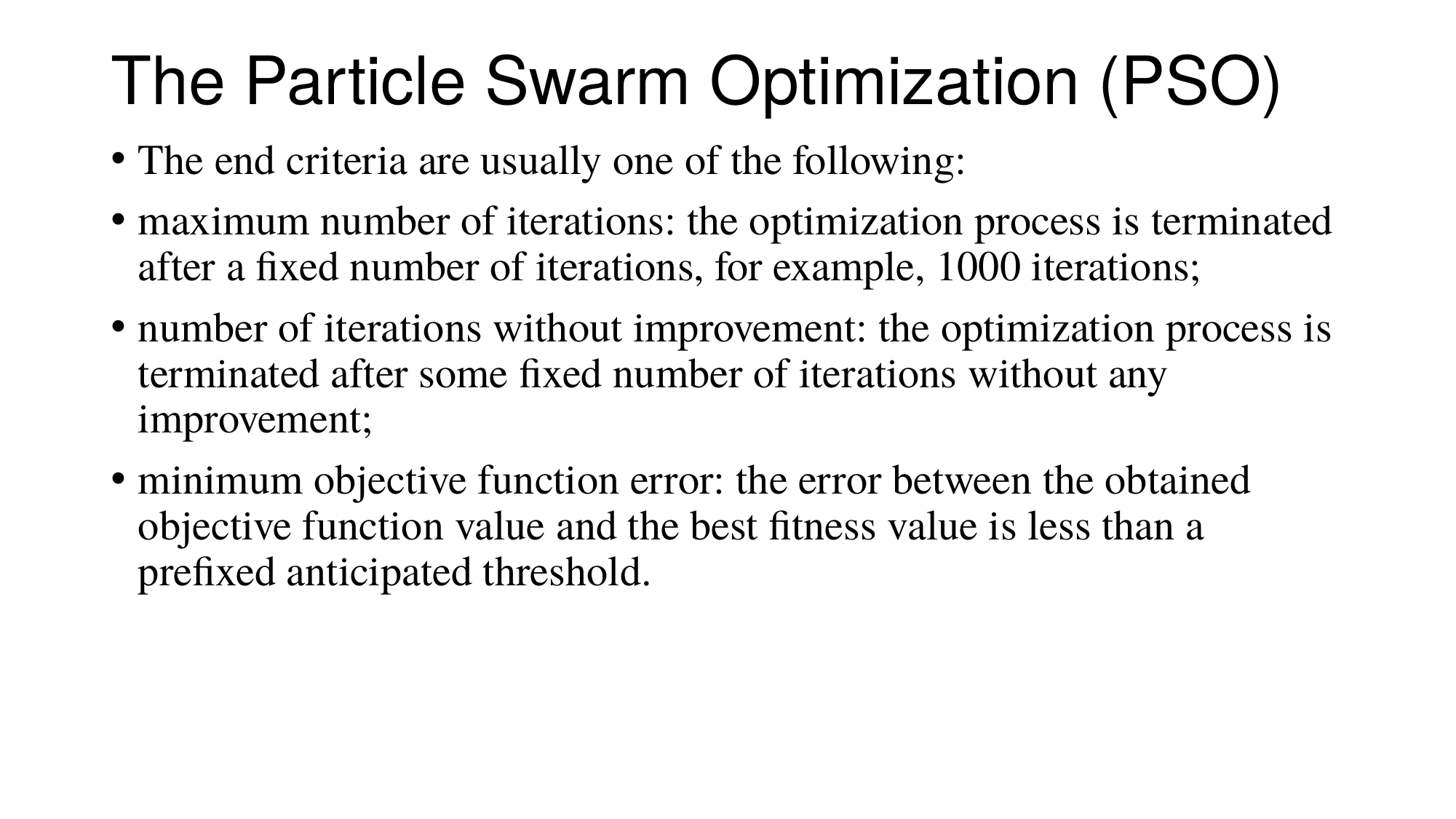

# The Particle Swarm Optimization (PSO)
The end criteria are usually one of the following:
maximum number of iterations: the optimization process is terminated after a fixed number of iterations, for example, 1000 iterations;
number of iterations without improvement: the optimization process is terminated after some fixed number of iterations without any improvement;
minimum objective function error: the error between the obtained objective function value and the best fitness value is less than a prefixed anticipated threshold.